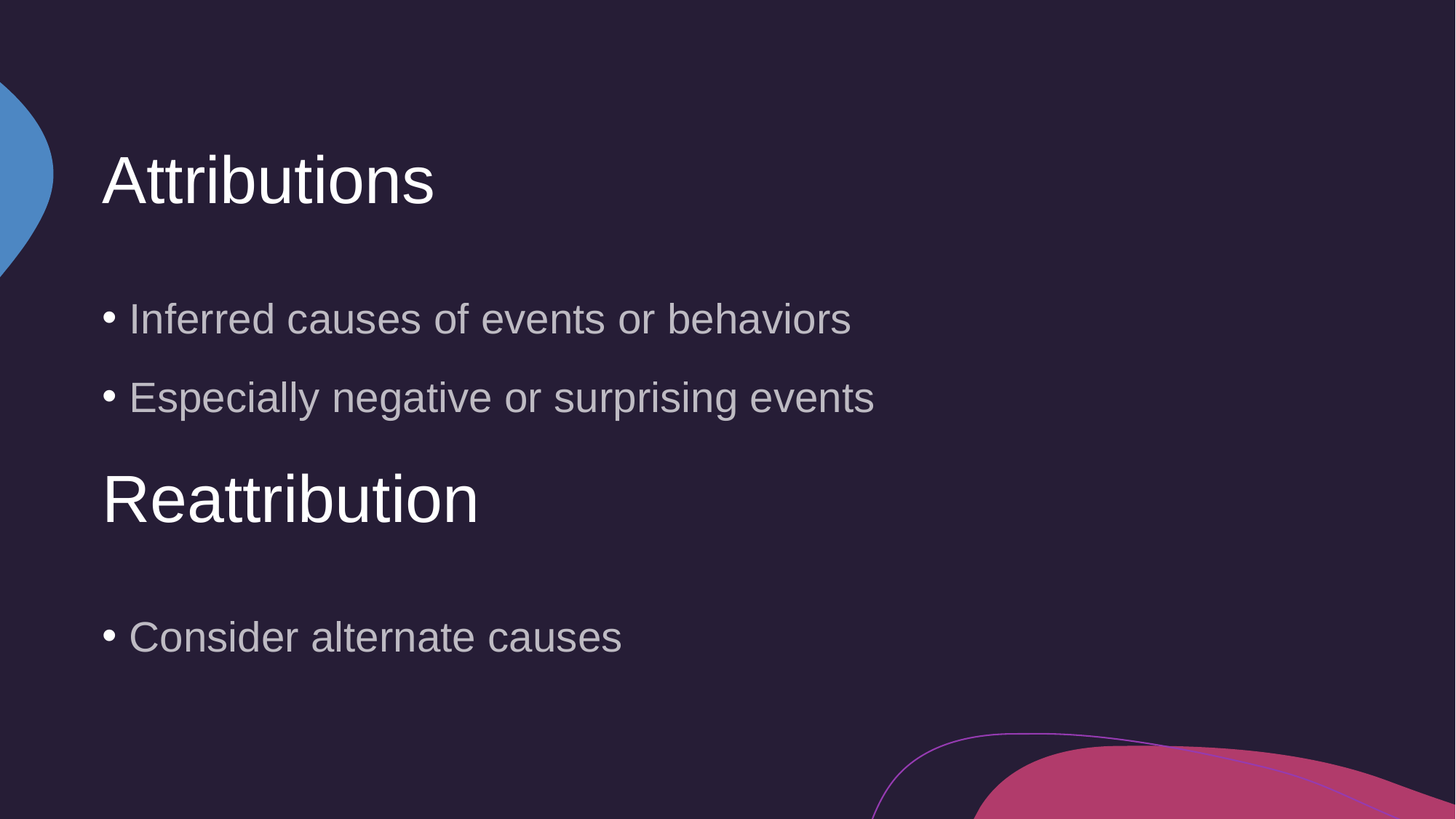

# Attributions
Inferred causes of events or behaviors
Especially negative or surprising events
Reattribution
Consider alternate causes